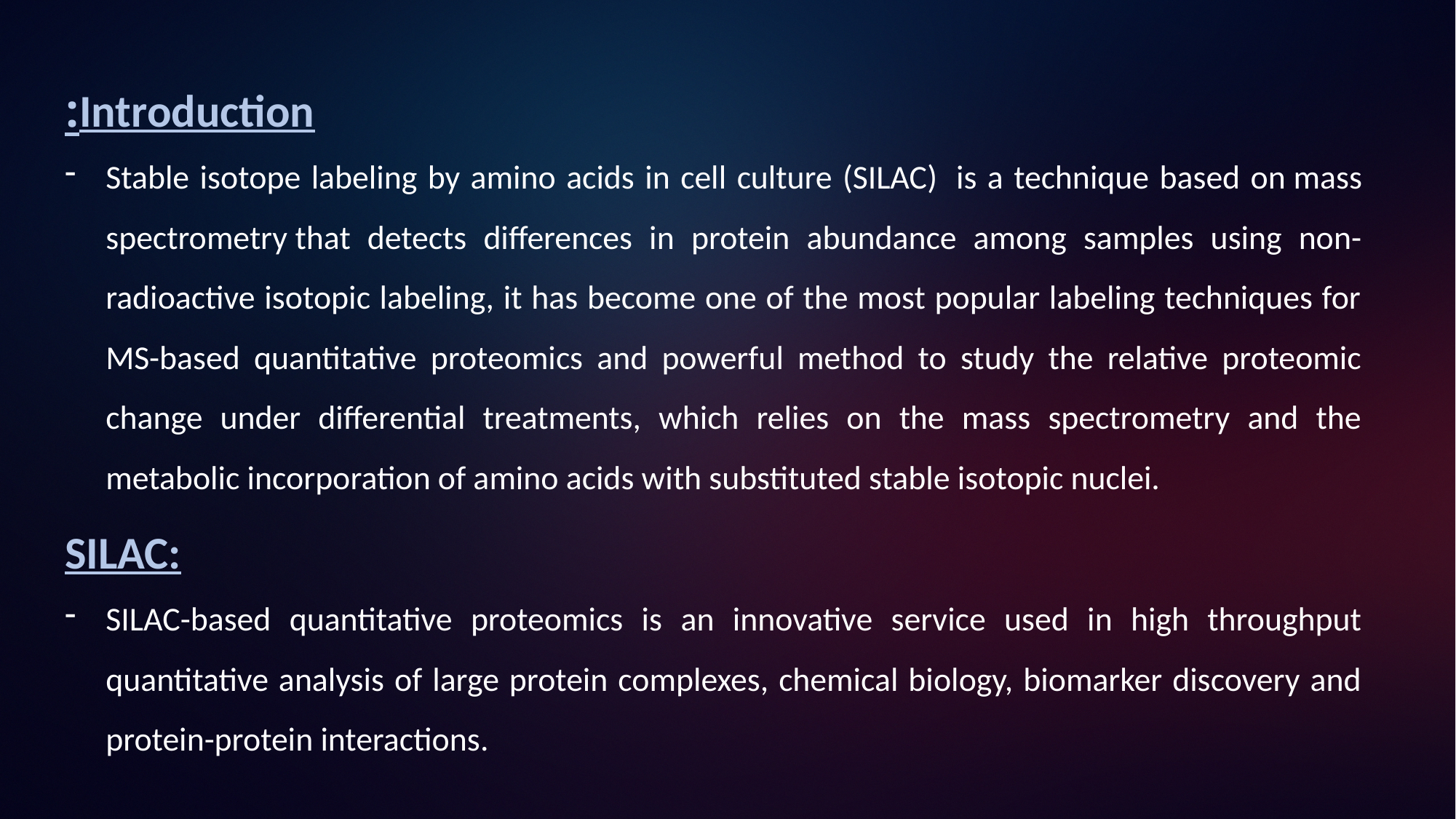

Introduction:
Stable isotope labeling by amino acids in cell culture (SILAC)  is a technique based on mass spectrometry that detects differences in protein abundance among samples using non-radioactive isotopic labeling, it has become one of the most popular labeling techniques for MS-based quantitative proteomics and powerful method to study the relative proteomic change under differential treatments, which relies on the mass spectrometry and the metabolic incorporation of amino acids with substituted stable isotopic nuclei.
SILAC:
SILAC-based quantitative proteomics is an innovative service used in high throughput quantitative analysis of large protein complexes, chemical biology, biomarker discovery and protein-protein interactions.